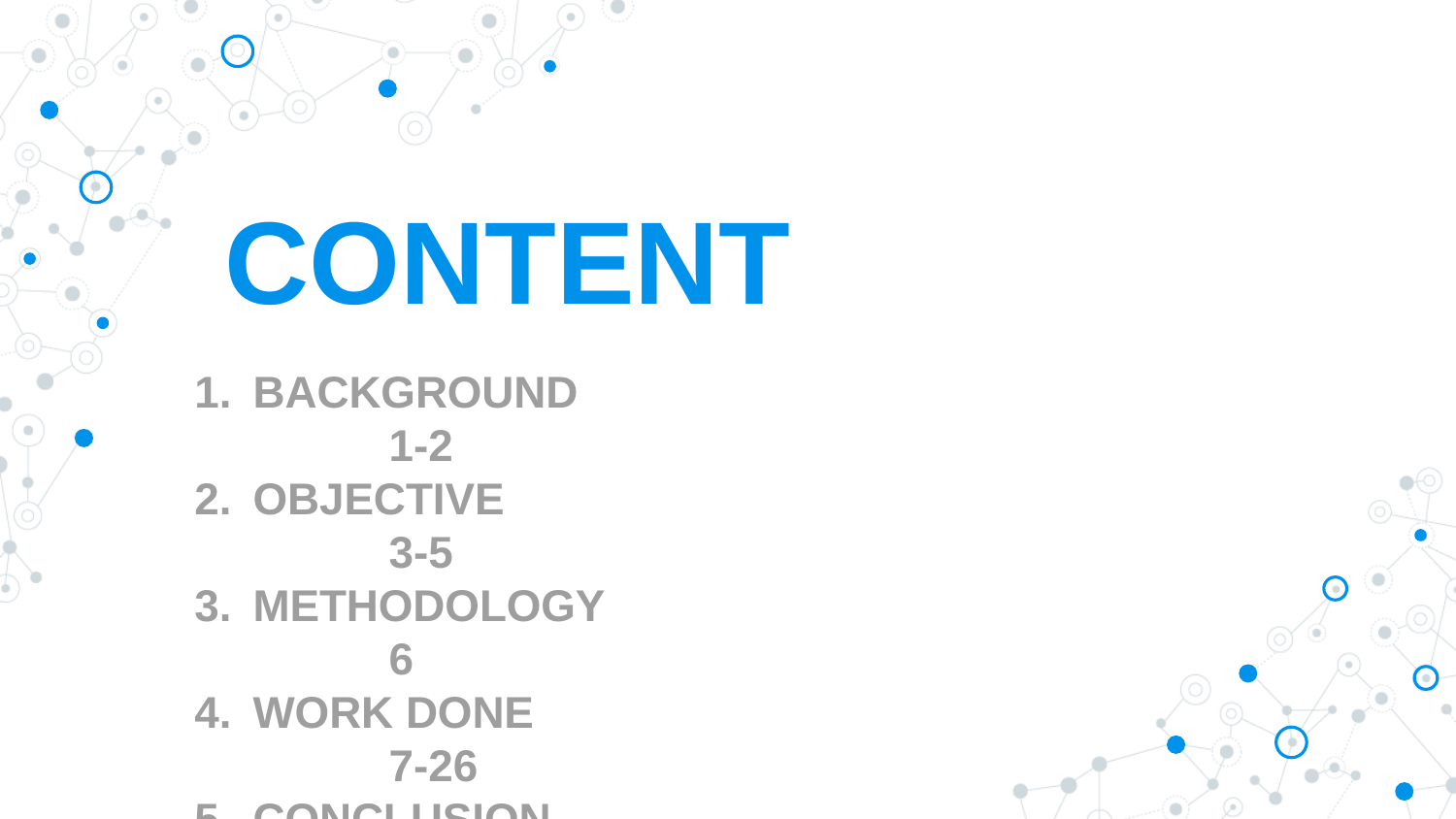

# CONTENT
BACKGROUND                                                                  1-2
OBJECTIVE                                                                        3-5
METHODOLOGY                                                                6
WORK DONE                                                                     7-26
CONCLUSION                                                                     27